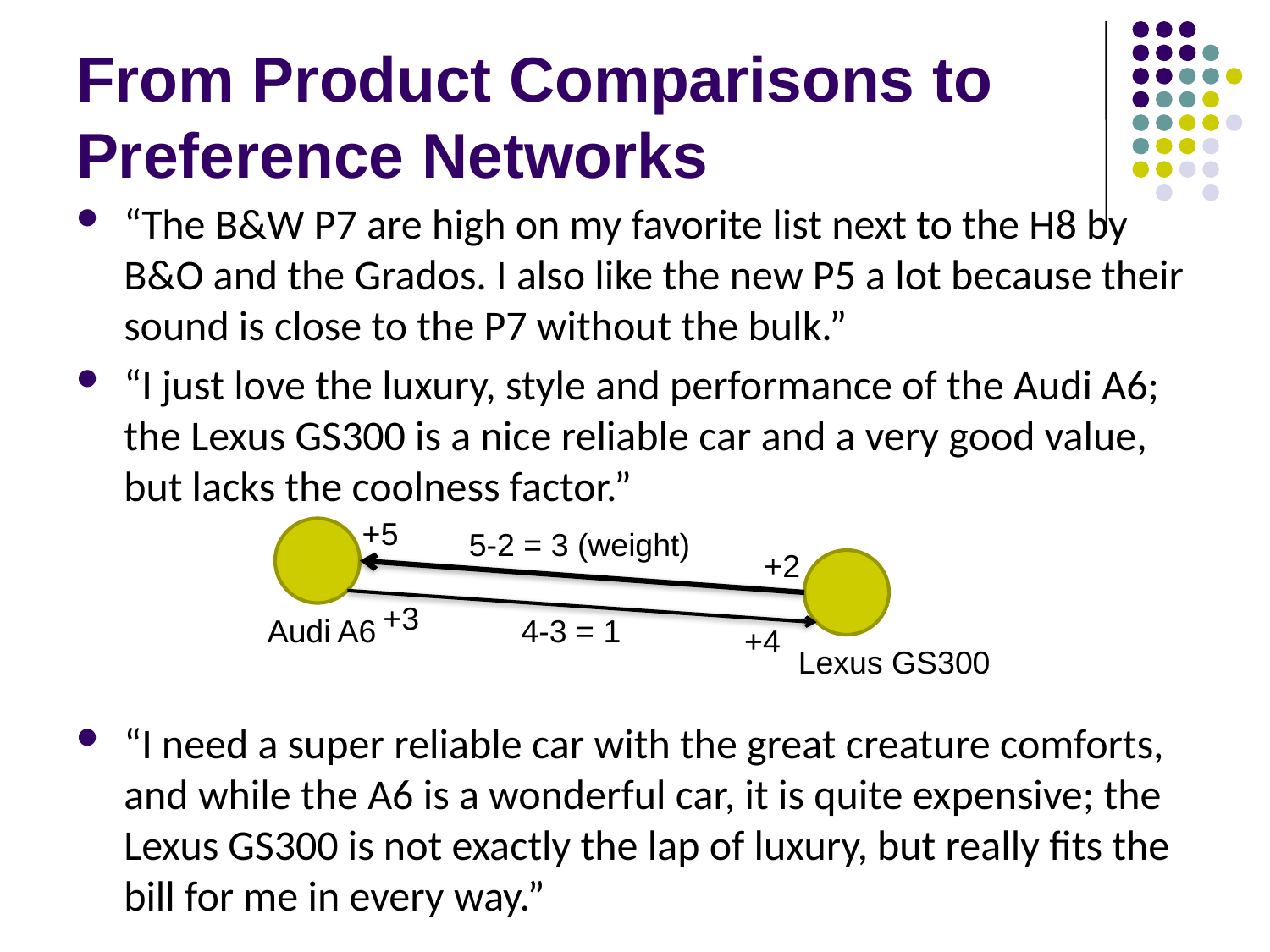

# From Product Comparisons to Preference Networks
“The B&W P7 are high on my favorite list next to the H8 by B&O and the Grados. I also like the new P5 a lot because their sound is close to the P7 without the bulk.”
“I just love the luxury, style and performance of the Audi A6; the Lexus GS300 is a nice reliable car and a very good value, but lacks the coolness factor.”
+5

5-2 = 3 (weight)
+2

+3
Audi A6
4-3 = 1
+4
Lexus GS300
“I need a super reliable car with the great creature comforts, and while the A6 is a wonderful car, it is quite expensive; the Lexus GS300 is not exactly the lap of luxury, but really fits the bill for me in every way.”